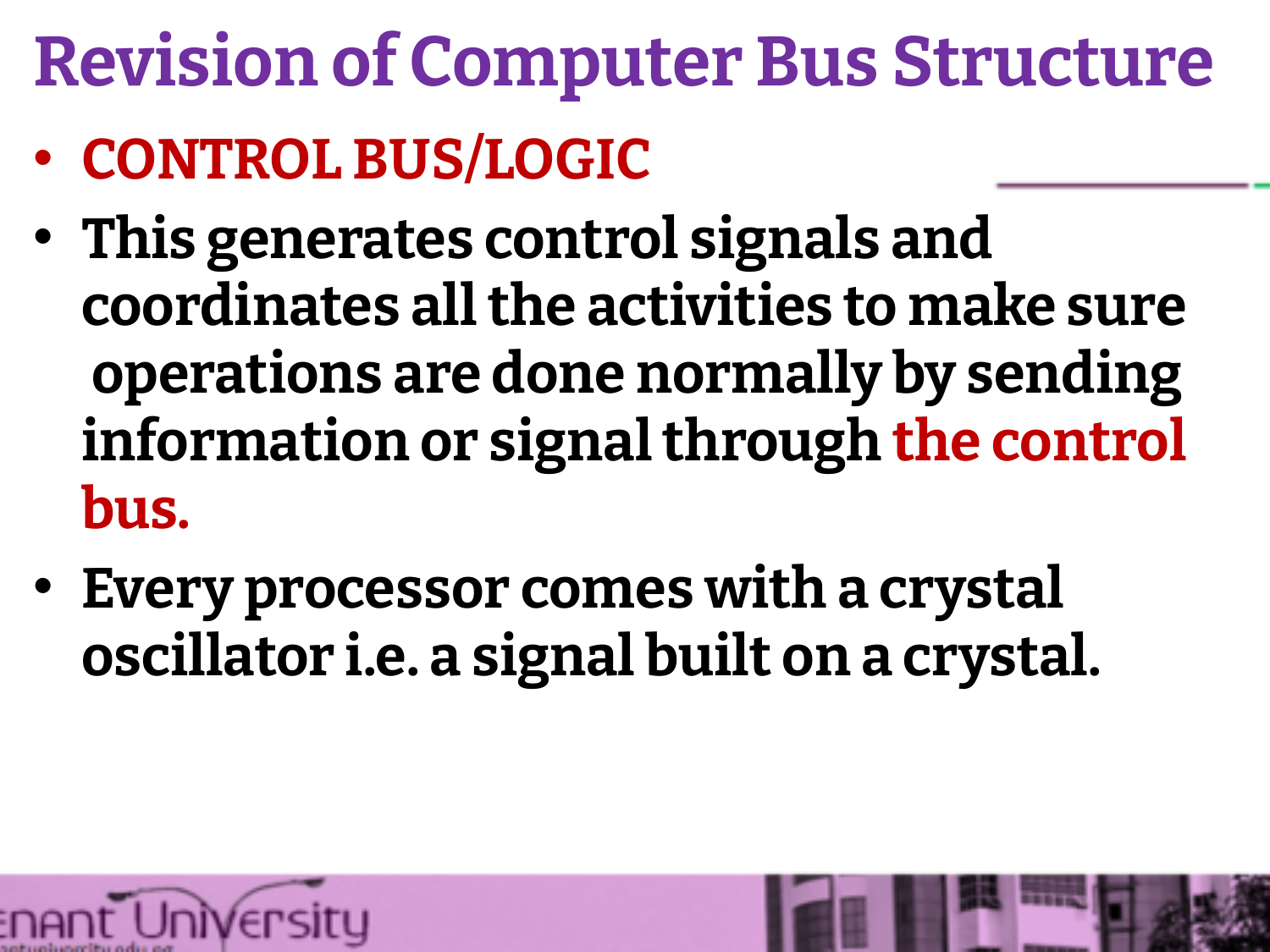

# Revision of Computer Bus Structure
CONTROL BUS/LOGIC
This generates control signals and coordinates all the activities to make sure  operations are done normally by sending information or signal through the control bus.
Every processor comes with a crystal oscillator i.e. a signal built on a crystal.